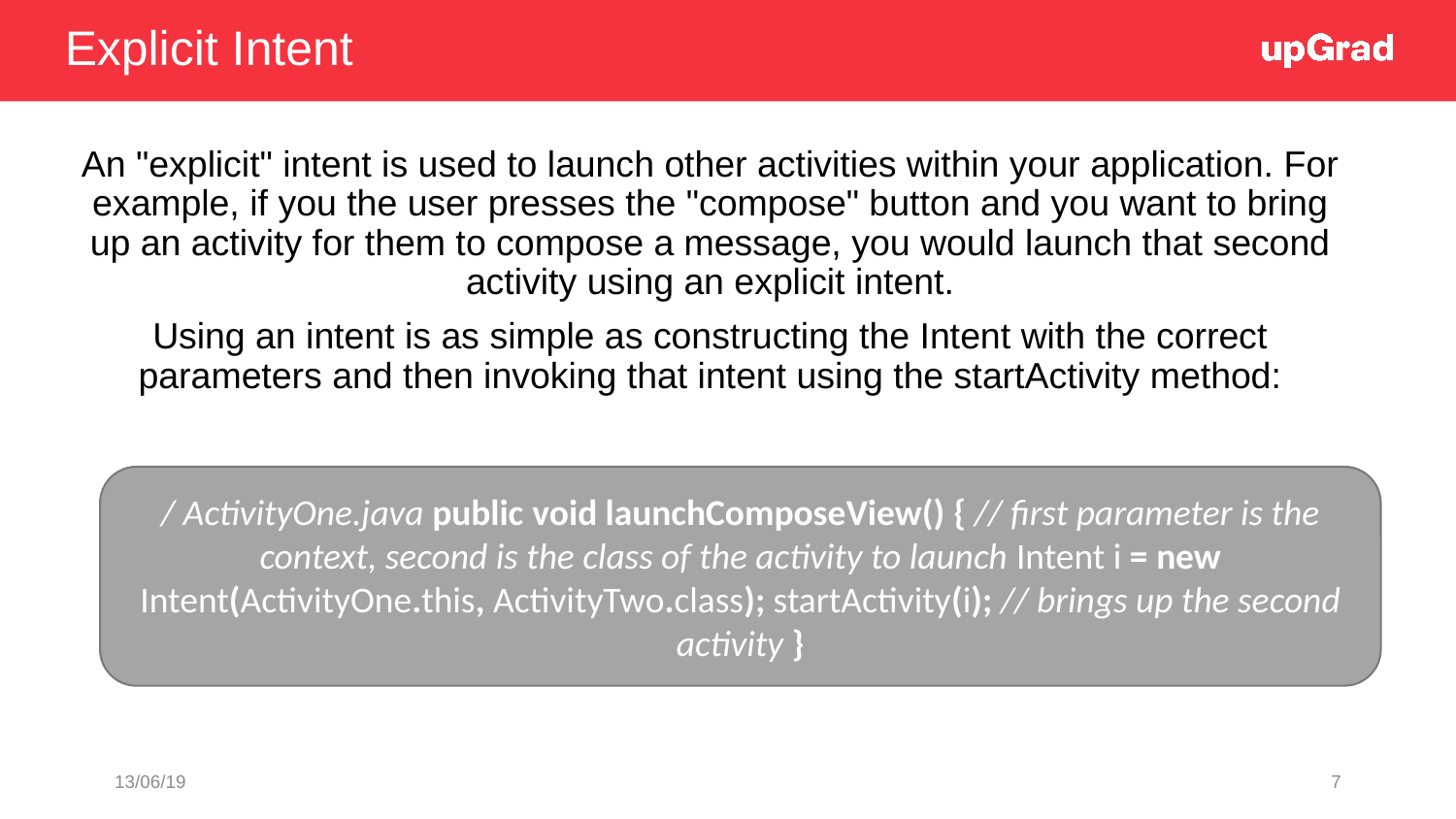

# Explicit Intent
An "explicit" intent is used to launch other activities within your application. For example, if you the user presses the "compose" button and you want to bring up an activity for them to compose a message, you would launch that second activity using an explicit intent.
Using an intent is as simple as constructing the Intent with the correct parameters and then invoking that intent using the startActivity method:

/ ActivityOne.java public void launchComposeView() { // first parameter is the context, second is the class of the activity to launch Intent i = new Intent(ActivityOne.this, ActivityTwo.class); startActivity(i); // brings up the second activity }
13/06/19
7